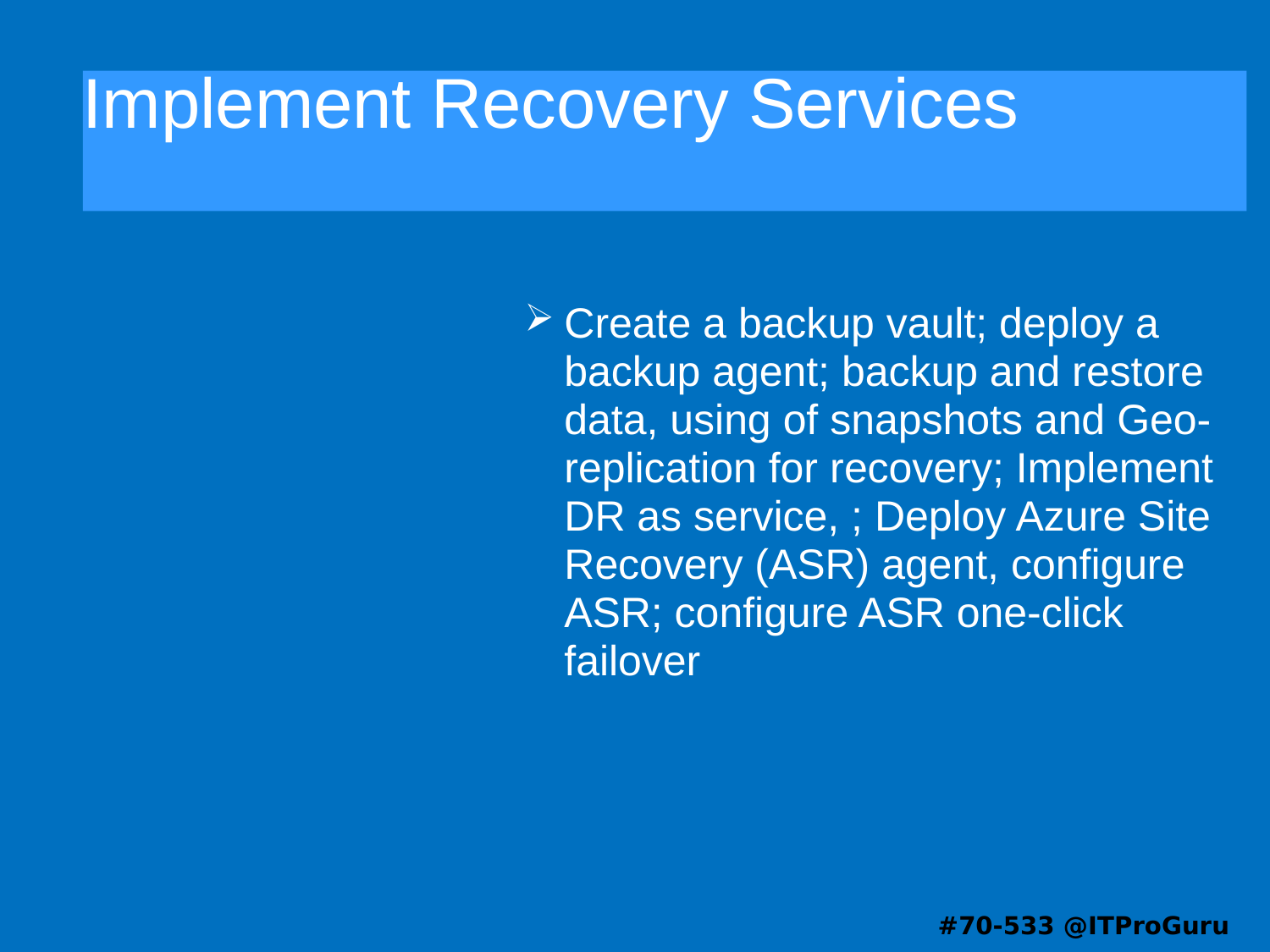

# Implement Recovery Services
Create a backup vault; deploy a backup agent; backup and restore data, using of snapshots and Geo-replication for recovery; Implement DR as service, ; Deploy Azure Site Recovery (ASR) agent, configure ASR; configure ASR one-click failover